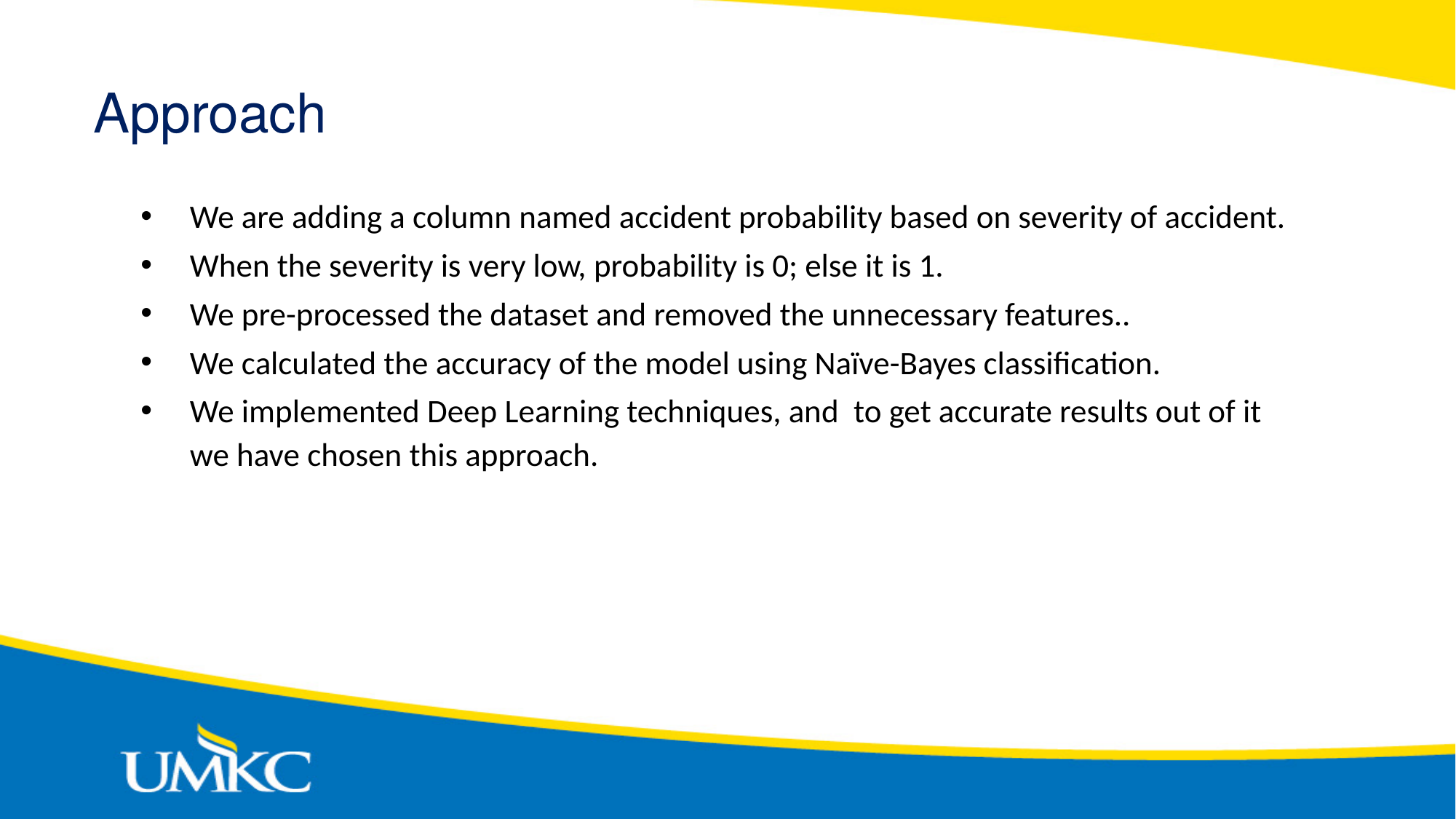

Approach
We are adding a column named accident probability based on severity of accident.
When the severity is very low, probability is 0; else it is 1.
We pre-processed the dataset and removed the unnecessary features..
We calculated the accuracy of the model using Naïve-Bayes classification.
We implemented Deep Learning techniques, and  to get accurate results out of it we have chosen this approach.